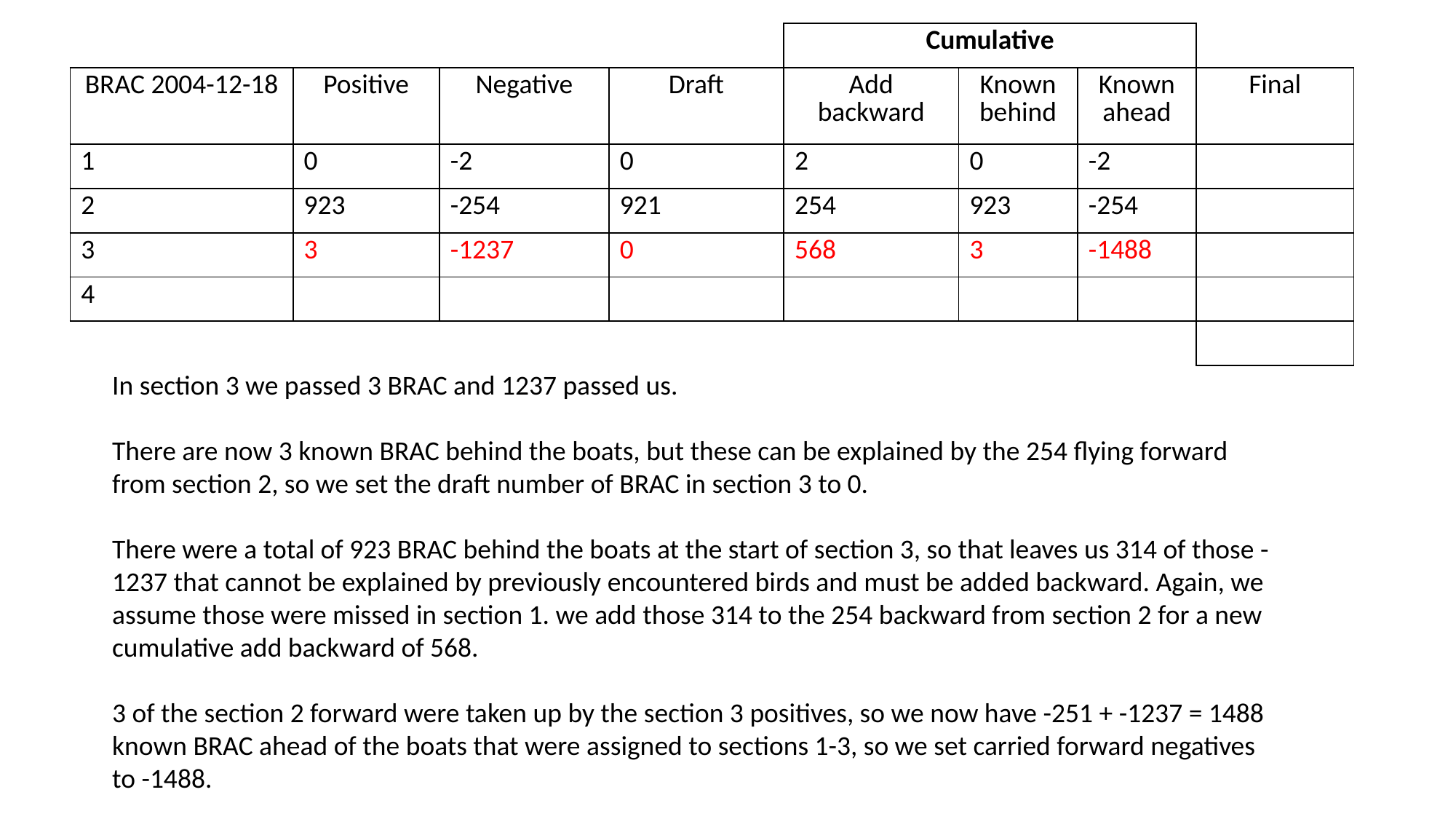

|  |  |  |  | Cumulative |  |  |  |
| --- | --- | --- | --- | --- | --- | --- | --- |
| BRAC 2004-12-18 | Positive | Negative | Draft | Add backward | Known behind | Known ahead | Final |
| 1 | 0 | -2 | 0 | 2 | 0 | -2 |  |
| 2 | 923 | -254 | 921 | 254 | 923 | -254 |  |
| 3 | 3 | -1237 | 0 | 568 | 3 | -1488 |  |
| 4 |  |  |  |  |  |  |  |
|  |  |  |  |  |  |  |  |
In section 3 we passed 3 BRAC and 1237 passed us.

There are now 3 known BRAC behind the boats, but these can be explained by the 254 flying forward from section 2, so we set the draft number of BRAC in section 3 to 0.

There were a total of 923 BRAC behind the boats at the start of section 3, so that leaves us 314 of those -1237 that cannot be explained by previously encountered birds and must be added backward. Again, we assume those were missed in section 1. we add those 314 to the 254 backward from section 2 for a new cumulative add backward of 568.

3 of the section 2 forward were taken up by the section 3 positives, so we now have -251 + -1237 = 1488 known BRAC ahead of the boats that were assigned to sections 1-3, so we set carried forward negatives to -1488.